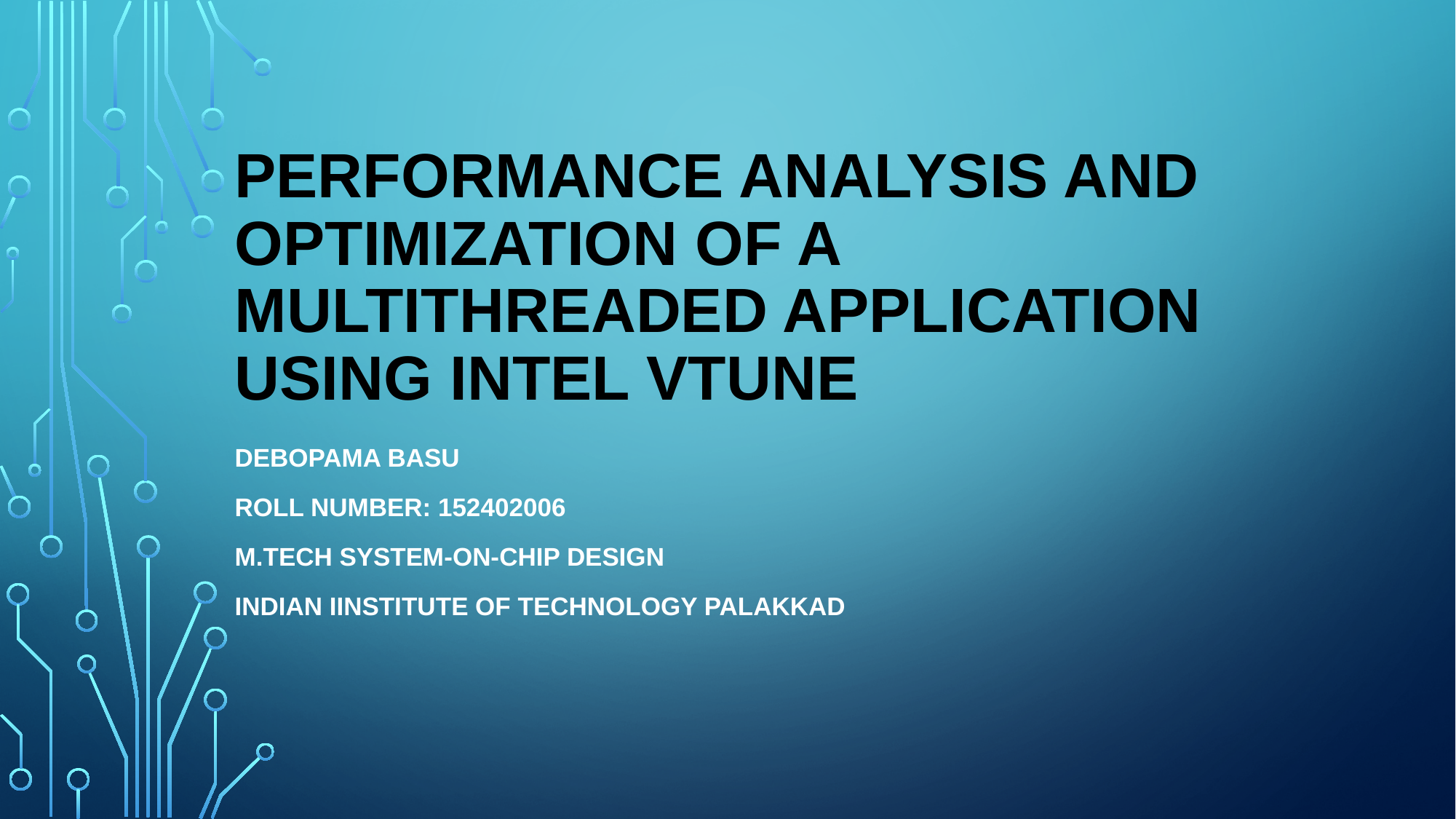

# Performance analysis and optimization of a multithreaded application using intel vtune
Debopama Basu
Roll number: 152402006
m.Tech system-on-chip design
Indian iinstitute of technology palakkad